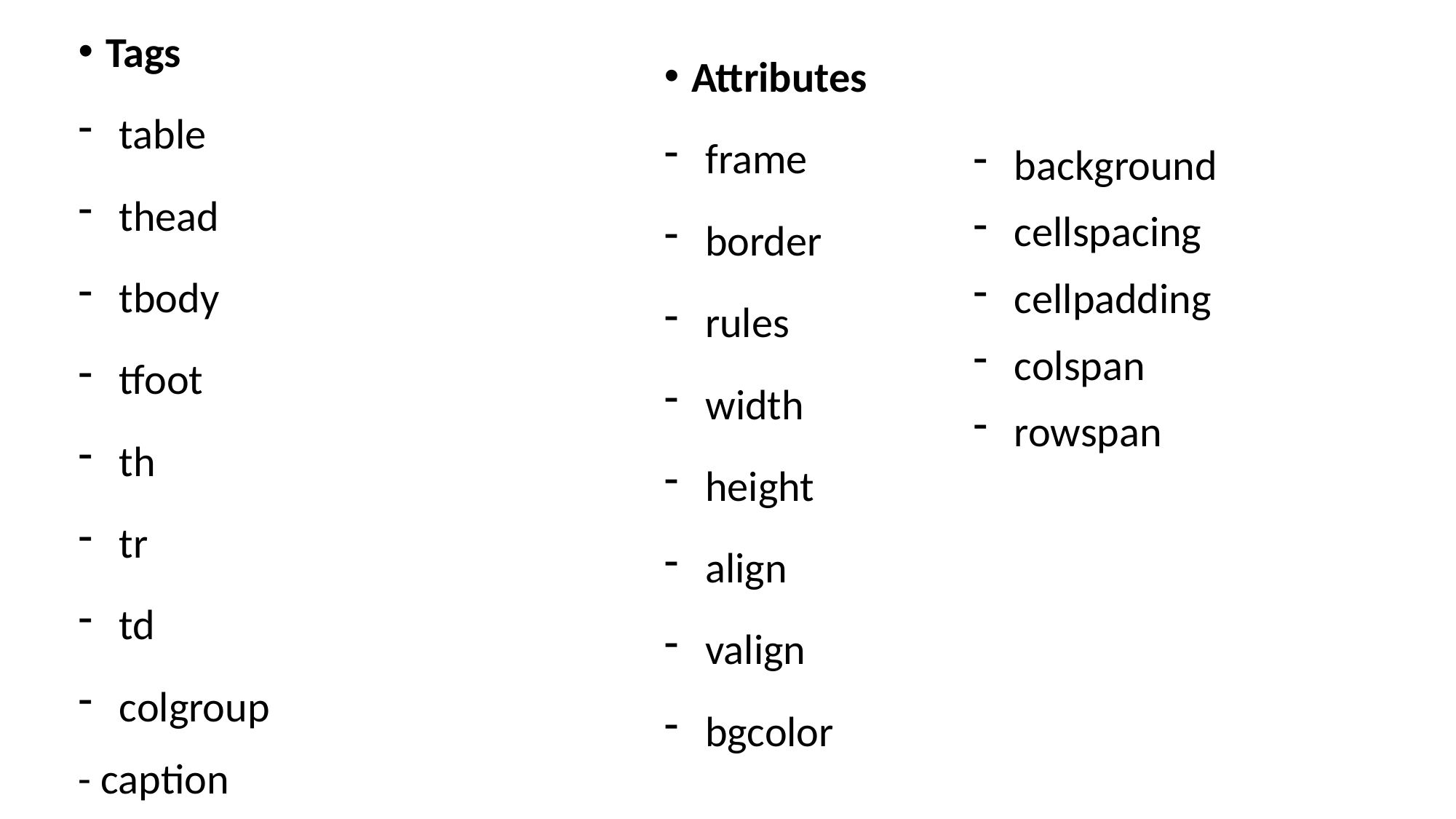

Tags
table
thead
tbody
tfoot
th
tr
td
colgroup
- caption
Attributes
frame
border
rules
width
height
align
valign
bgcolor

background
cellspacing
cellpadding
colspan
rowspan